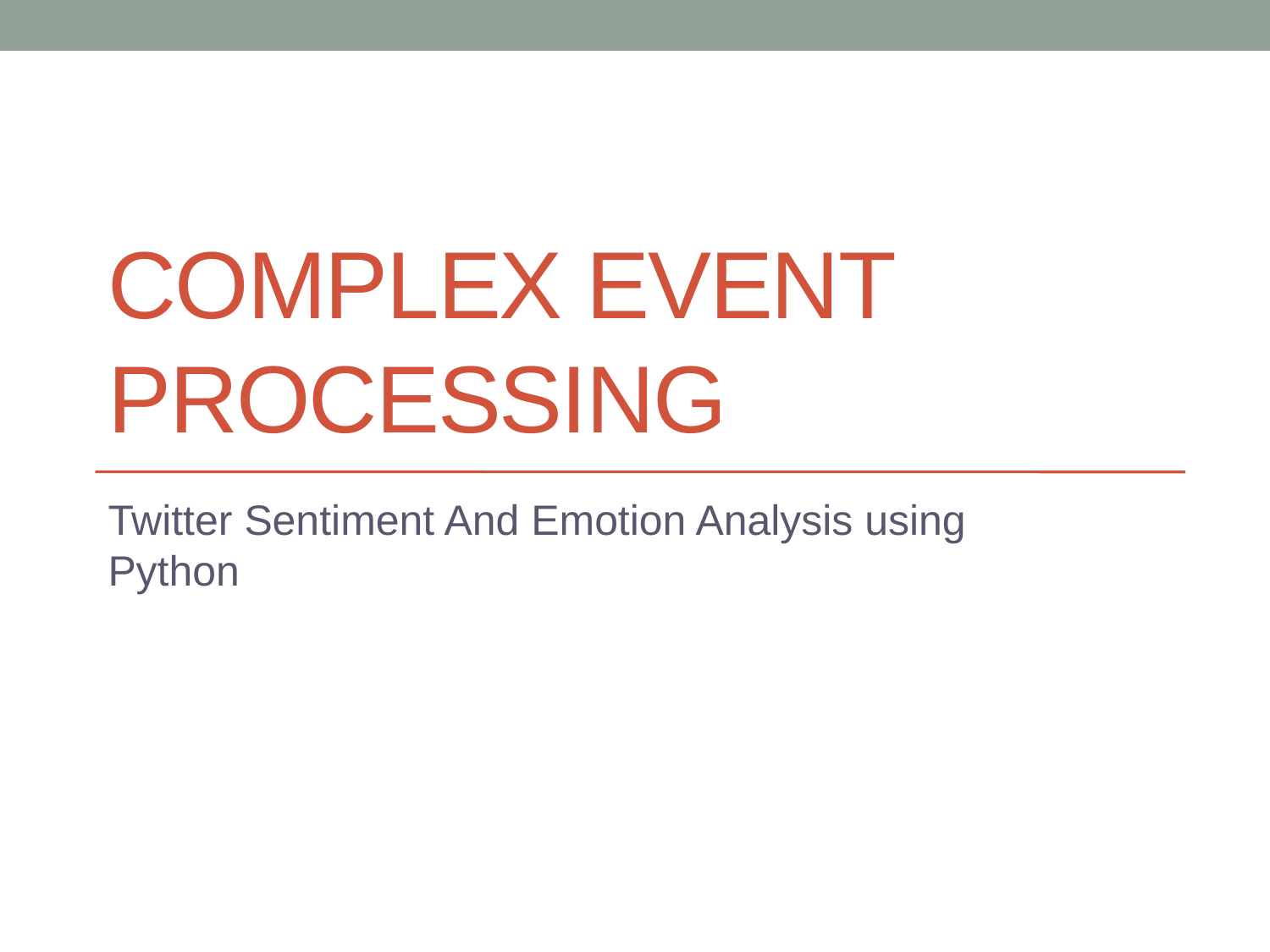

# Complex Event Processing
Twitter Sentiment And Emotion Analysis using Python